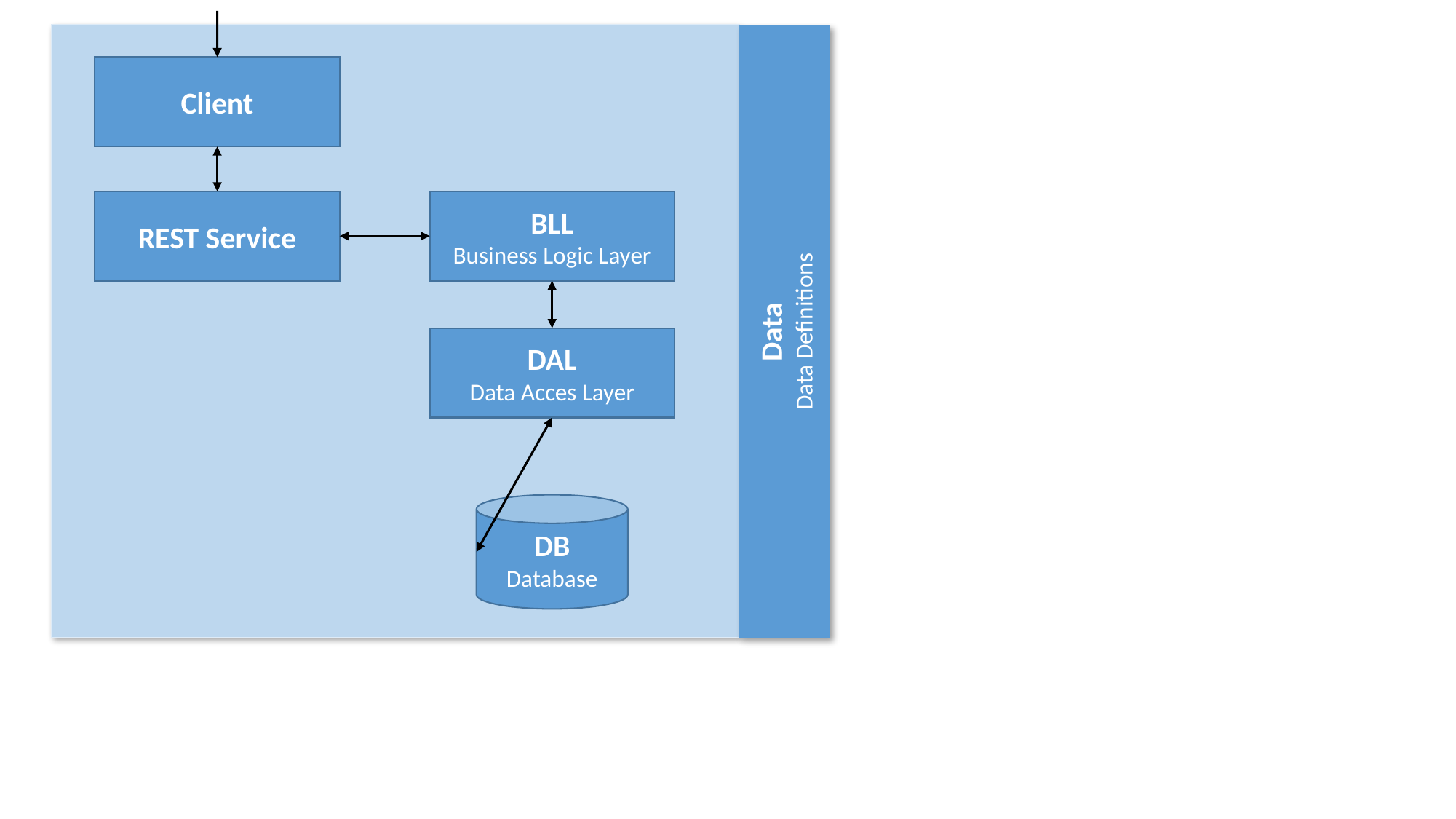

Client
REST Service
BLL
Business Logic Layer
Data
Data Definitions
DAL
Data Acces Layer
DB
Database